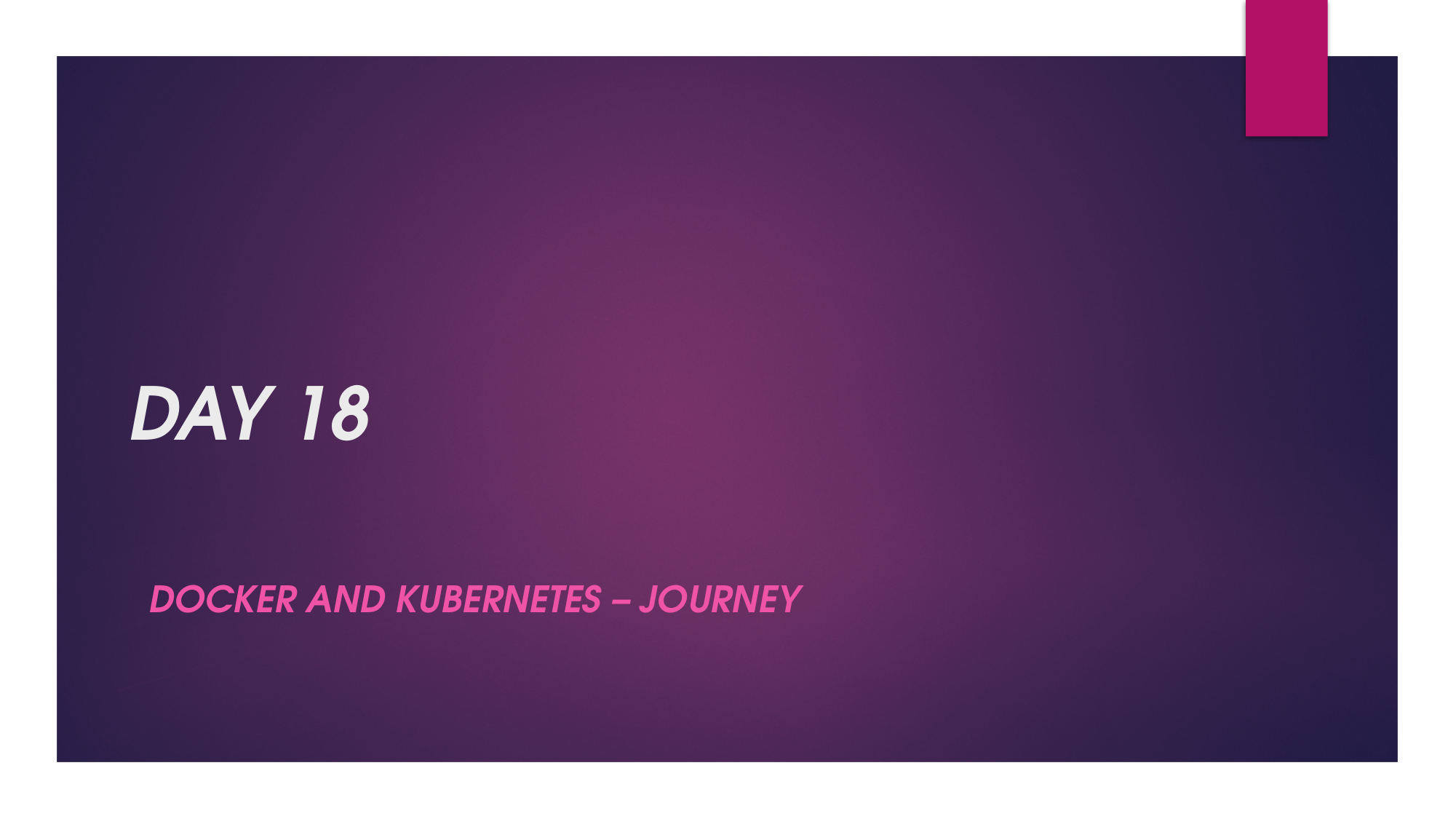

# DAY 18
docker and Kubernetes – Journey